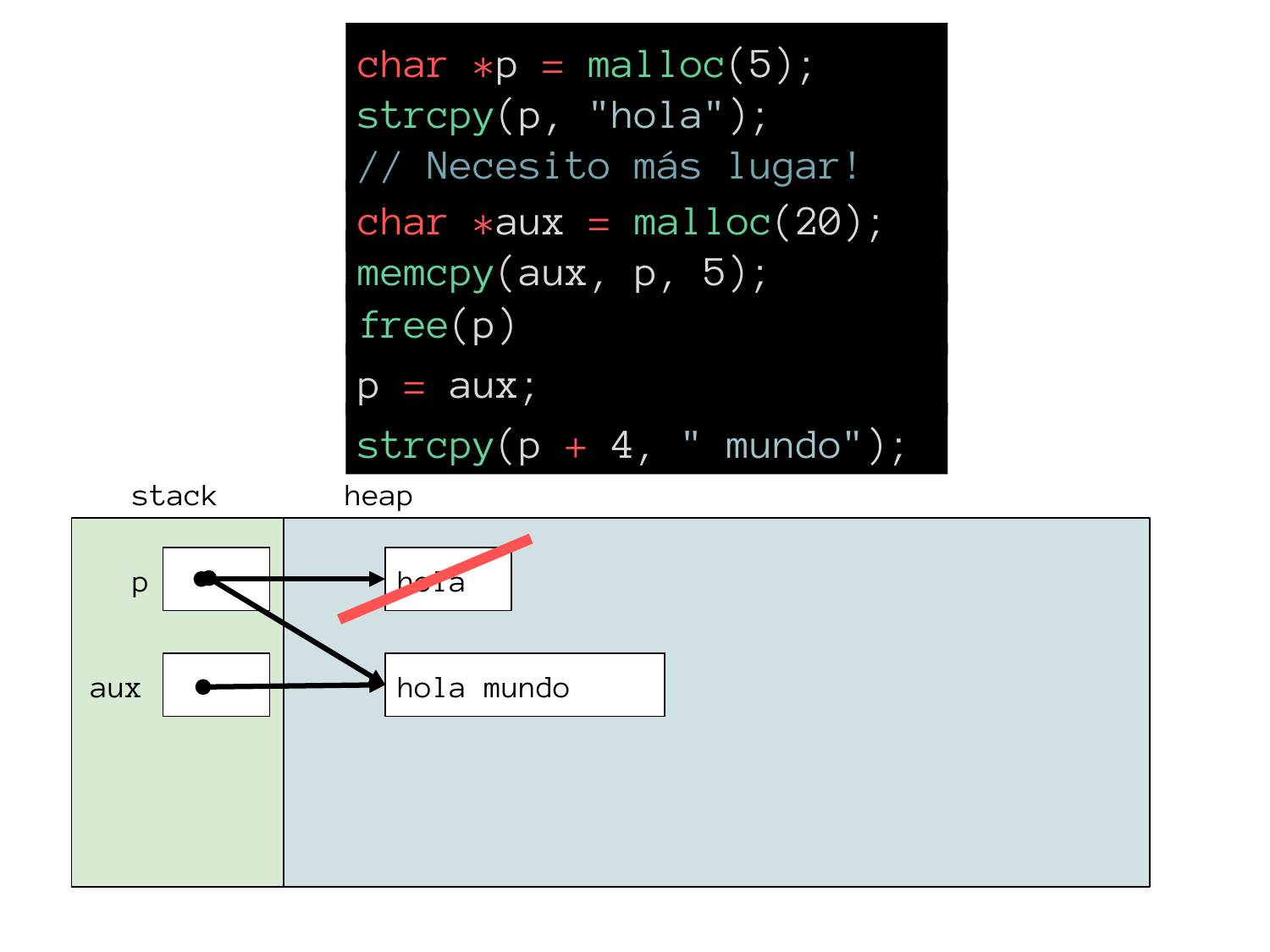

char *p = malloc(5);
strcpy(p, "hola");
// Necesito más lugar!
char *aux = malloc(20);
memcpy(aux, p, 5);
free(p)
p = aux;
strcpy(p + 4, " mundo");
stack
heap

p

hola
aux

hola
hola mundo